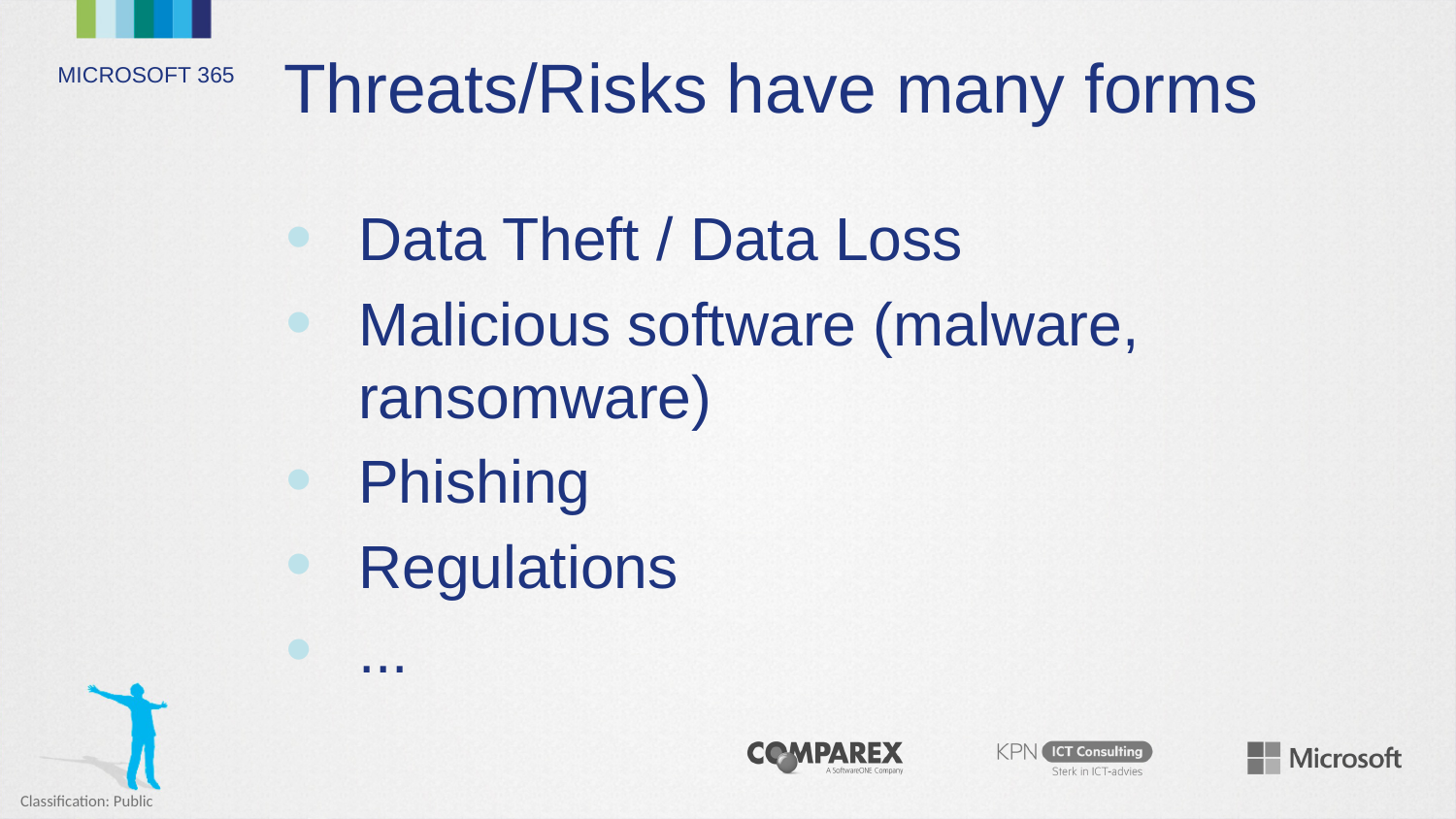

# Threats/Risks have many forms
Data Theft / Data Loss
Malicious software (malware, ransomware)
Phishing
Regulations
...